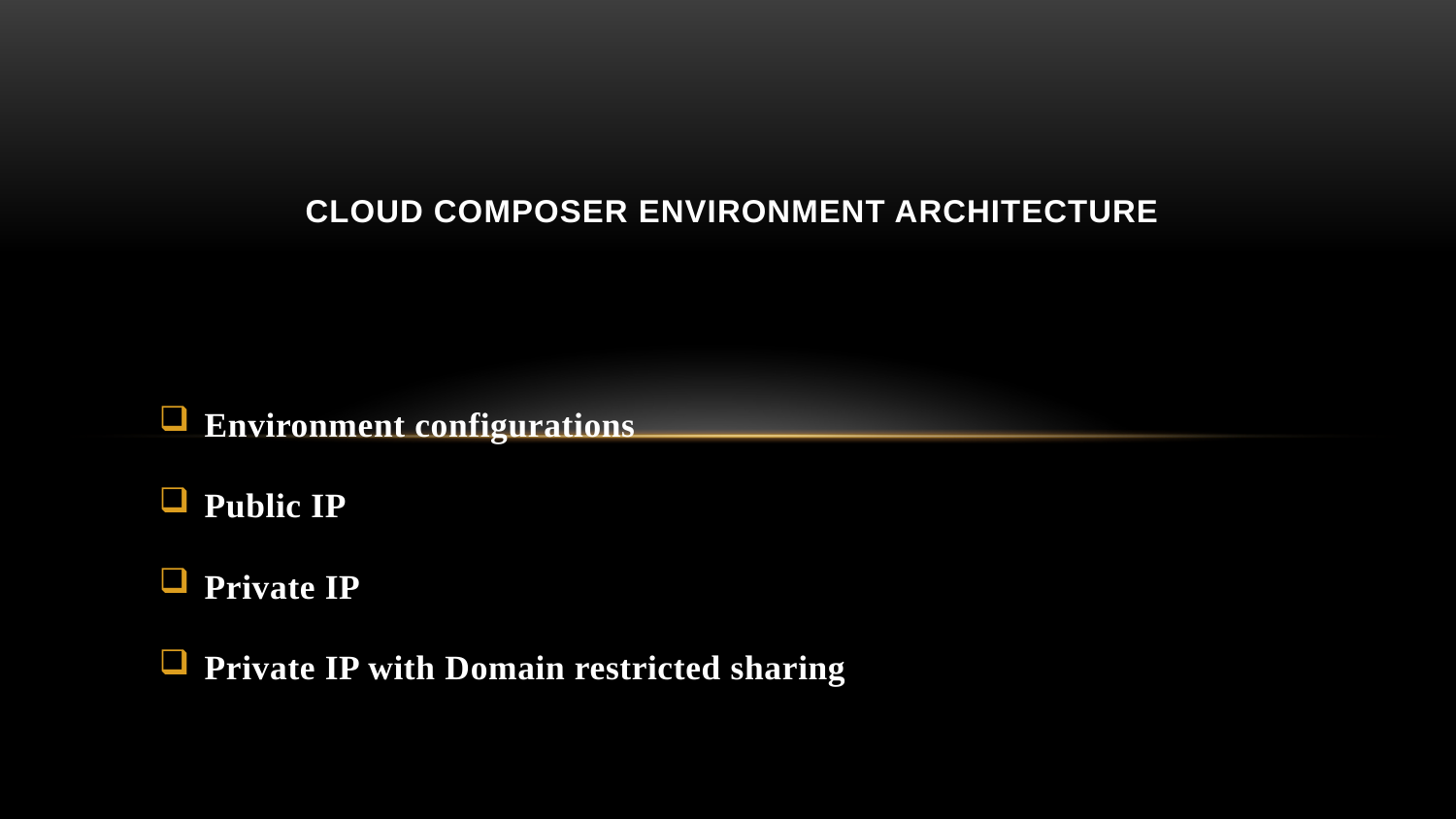

# Cloud Composer environment architecture
Environment configurations
Public IP
Private IP
Private IP with Domain restricted sharing